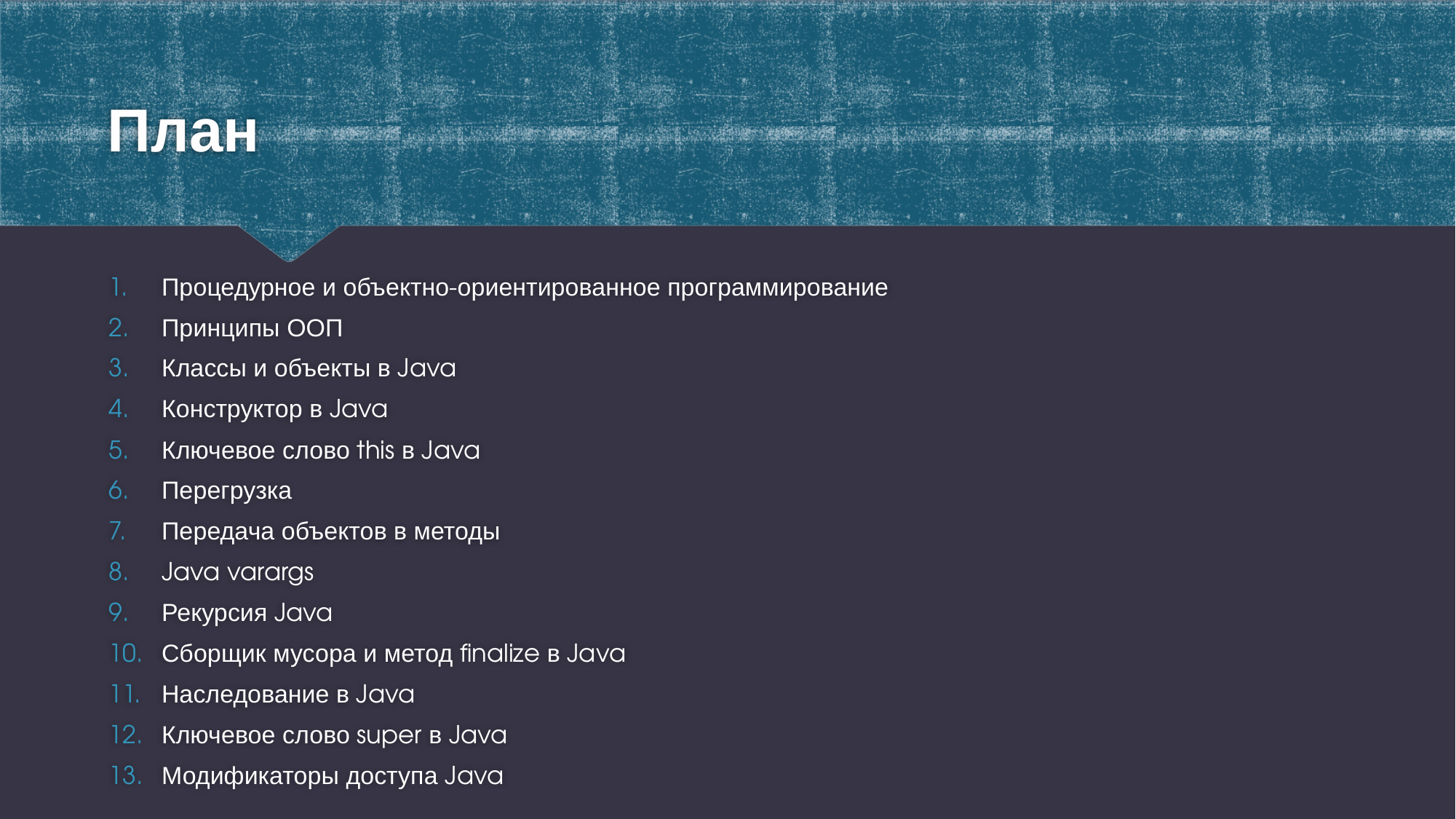

# План
Процедурное и объектно-ориентированное программирование
Принципы ООП
Классы и объекты в Java
Конструктор в Java
Ключевое слово this в Java
Перегрузка
Передача объектов в методы
Java varargs
Рекурсия Java
Сборщик мусора и метод finalize в Java
Наследование в Java
Ключевое слово super в Java
Модификаторы доступа Java